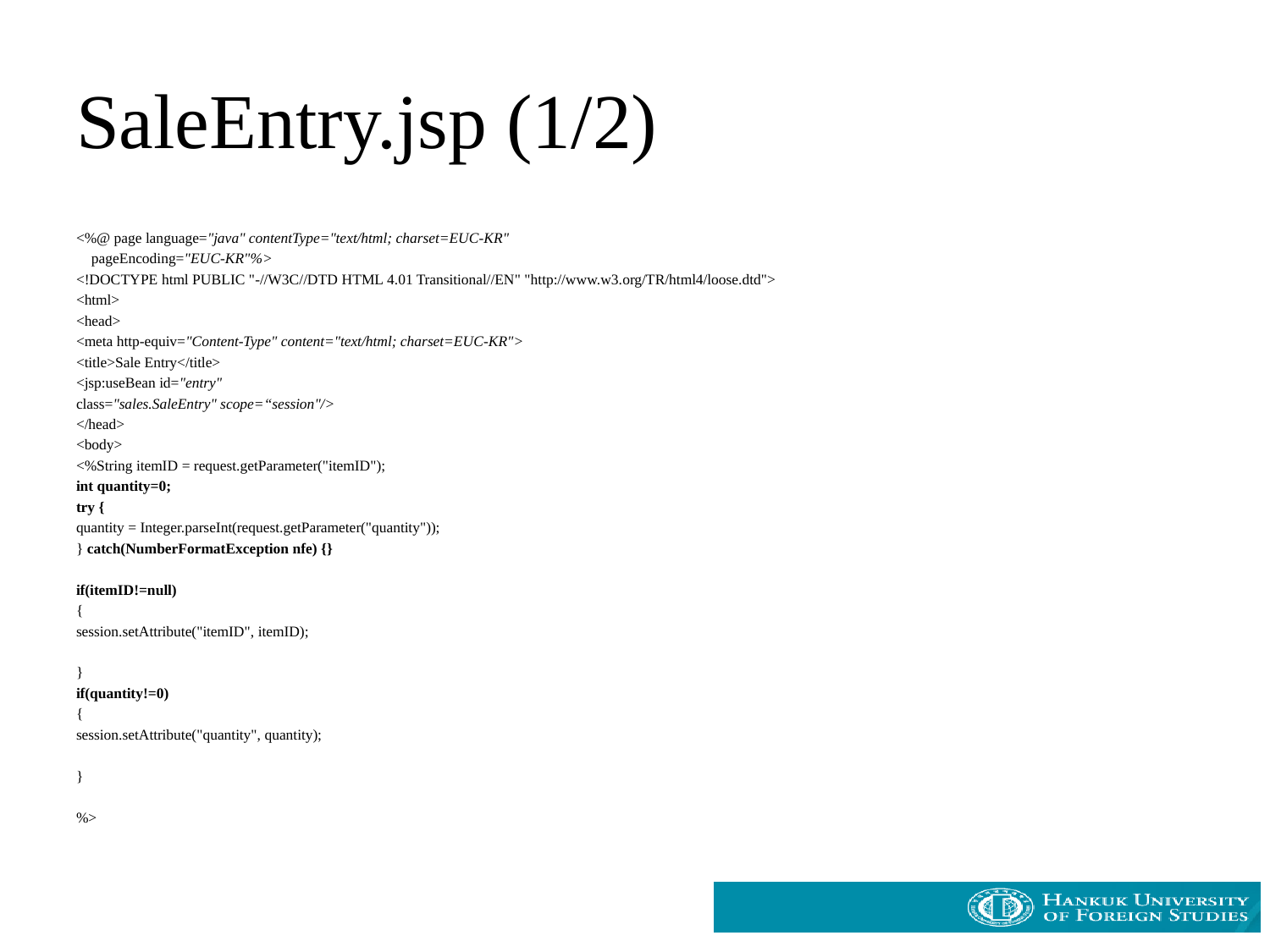

# SaleEntry.jsp (1/2)
<%@ page language="java" contentType="text/html; charset=EUC-KR"
    pageEncoding="EUC-KR"%>
<!DOCTYPE html PUBLIC "-//W3C//DTD HTML 4.01 Transitional//EN" "http://www.w3.org/TR/html4/loose.dtd">
<html>
<head>
<meta http-equiv="Content-Type" content="text/html; charset=EUC-KR">
<title>Sale Entry</title>
<jsp:useBean id="entry"
class="sales.SaleEntry" scope=“session"/>
</head>
<body>
<%String itemID = request.getParameter("itemID");
int quantity=0;
try {
quantity = Integer.parseInt(request.getParameter("quantity"));
} catch(NumberFormatException nfe) {}

if(itemID!=null)
{
session.setAttribute("itemID", itemID);

}
if(quantity!=0)
{
session.setAttribute("quantity", quantity);

}

%>